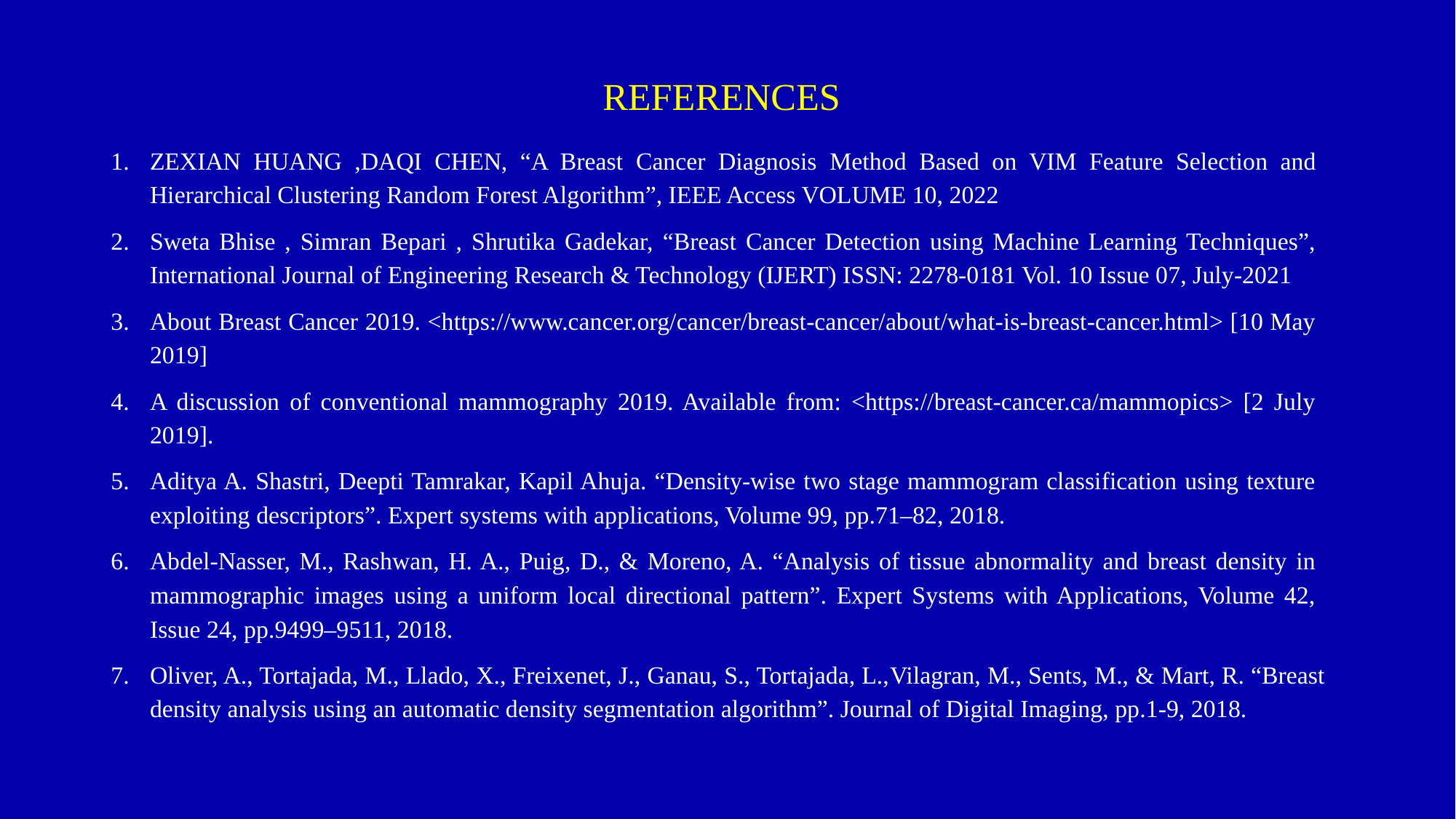

REFERENCES
ZEXIAN HUANG ,DAQI CHEN, “A Breast Cancer Diagnosis Method Based on VIM Feature Selection and Hierarchical Clustering Random Forest Algorithm”, IEEE Access VOLUME 10, 2022
Sweta Bhise , Simran Bepari , Shrutika Gadekar, “Breast Cancer Detection using Machine Learning Techniques”, International Journal of Engineering Research & Technology (IJERT) ISSN: 2278-0181 Vol. 10 Issue 07, July-2021
About Breast Cancer 2019. <https://www.cancer.org/cancer/breast-cancer/about/what-is-breast-cancer.html> [10 May 2019]
A discussion of conventional mammography 2019. Available from: <https://breast-cancer.ca/mammopics> [2 July 2019].
Aditya A. Shastri, Deepti Tamrakar, Kapil Ahuja. “Density-wise two stage mammogram classification using texture exploiting descriptors”. Expert systems with applications, Volume 99, pp.71–82, 2018.
Abdel-Nasser, M., Rashwan, H. A., Puig, D., & Moreno, A. “Analysis of tissue abnormality and breast density in mammographic images using a uniform local directional pattern”. Expert Systems with Applications, Volume 42, Issue 24, pp.9499–9511, 2018.
Oliver, A., Tortajada, M., Llado, X., Freixenet, J., Ganau, S., Tortajada, L.,Vilagran, M., Sents, M., & Mart, R. “Breast density analysis using an automatic density segmentation algorithm”. Journal of Digital Imaging, pp.1-9, 2018.